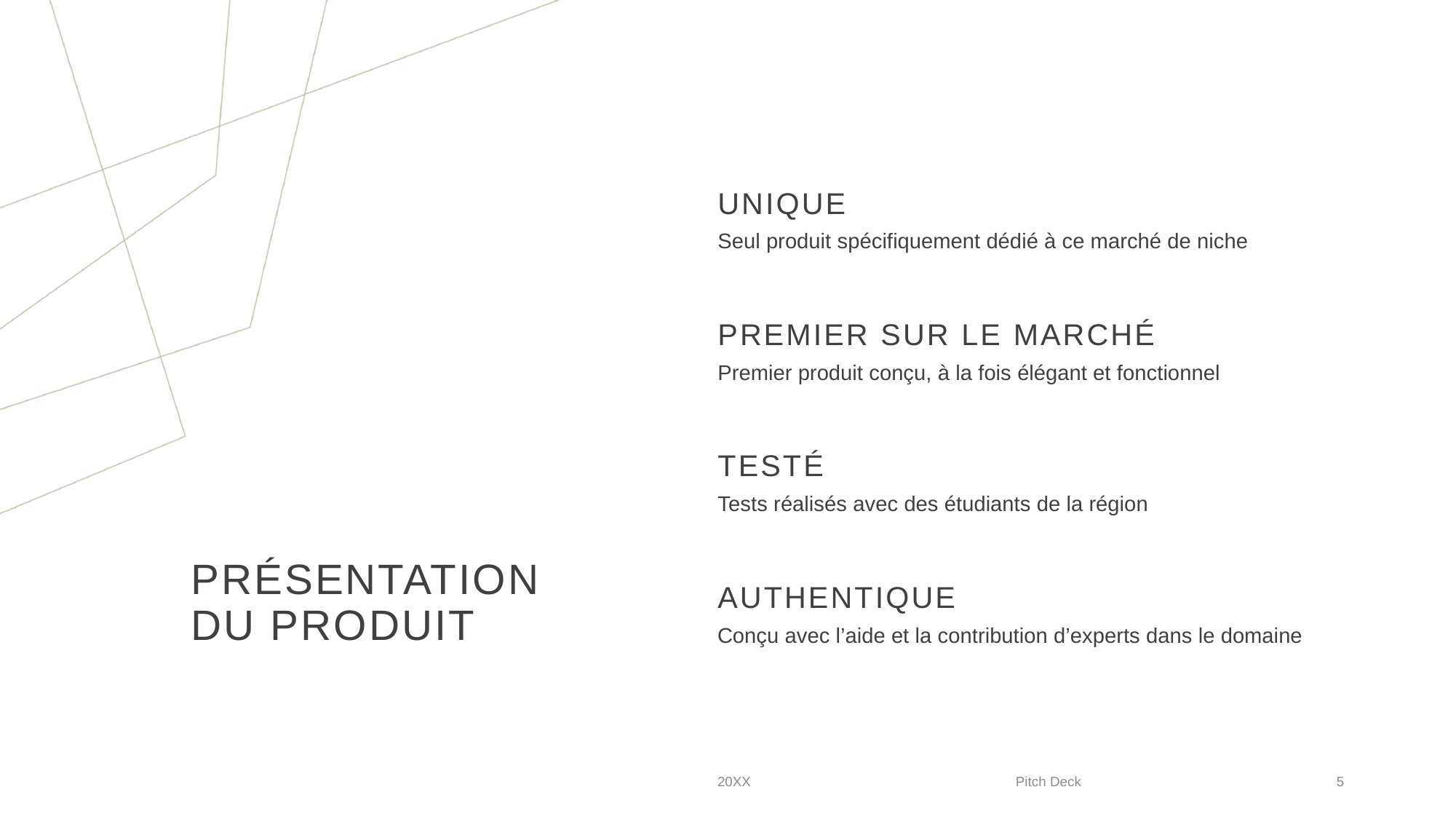

UNIQUE
Seul produit spécifiquement dédié à ce marché de niche
PREMIER SUR LE MARCHÉ
Premier produit conçu, à la fois élégant et fonctionnel
TESTÉ
Tests réalisés avec des étudiants de la région
# PRÉSENTATION DU PRODUIT
AUTHENTIQUE
Conçu avec l’aide et la contribution d’experts dans le domaine
20XX
Pitch Deck
5